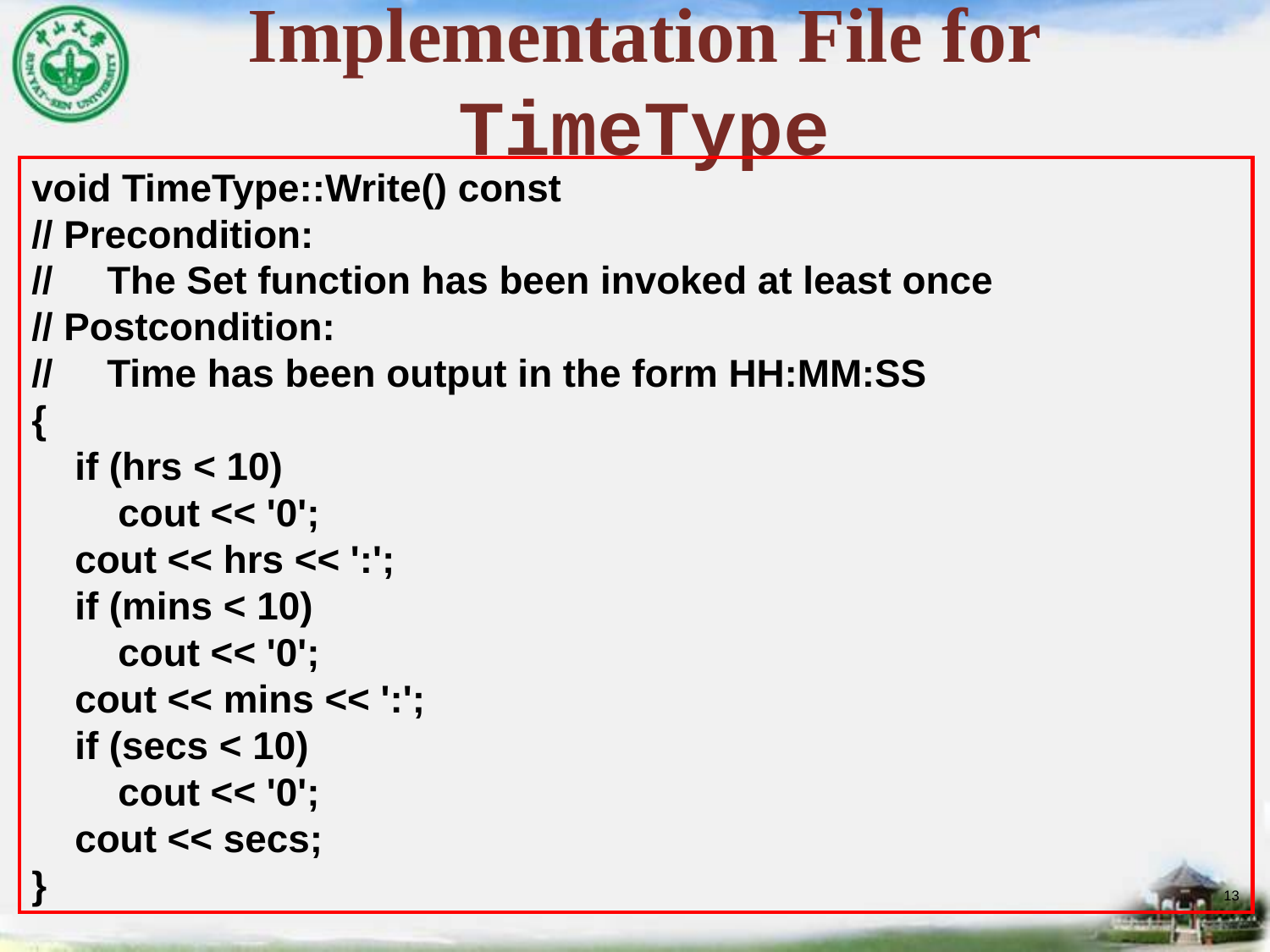

# Implementation File for TimeType
void TimeType::Write() const
// Precondition:
//     The Set function has been invoked at least once
// Postcondition:
//     Time has been output in the form HH:MM:SS
{
    if (hrs < 10)
        cout << '0';
    cout << hrs << ':';
    if (mins < 10)
        cout << '0';
    cout << mins << ':';
    if (secs < 10)
        cout << '0';
    cout << secs;
}
13